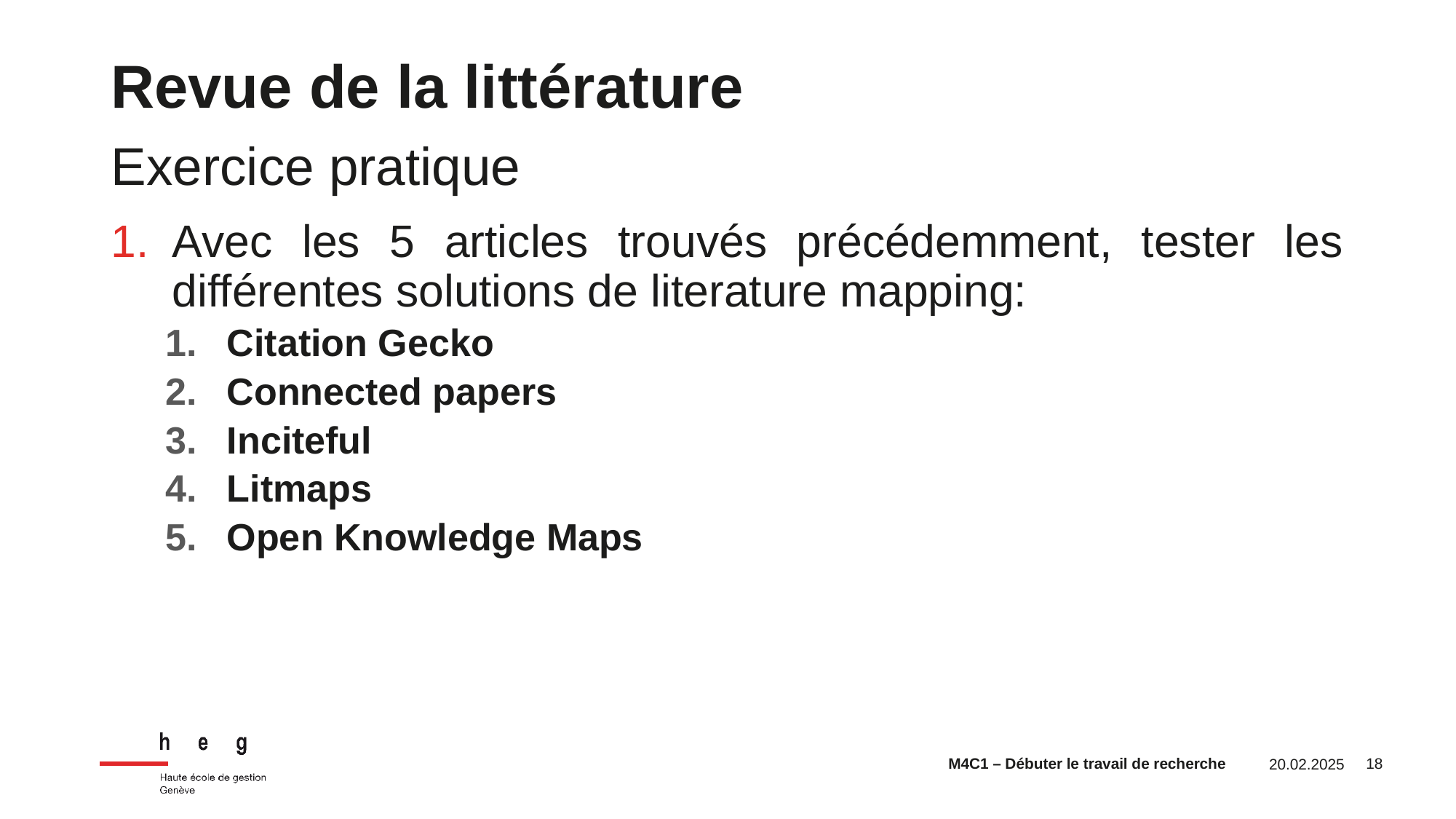

Revue de la littérature
Exercice pratique
Avec les 5 articles trouvés précédemment, tester les différentes solutions de literature mapping:
Citation Gecko
Connected papers
Inciteful
Litmaps
Open Knowledge Maps